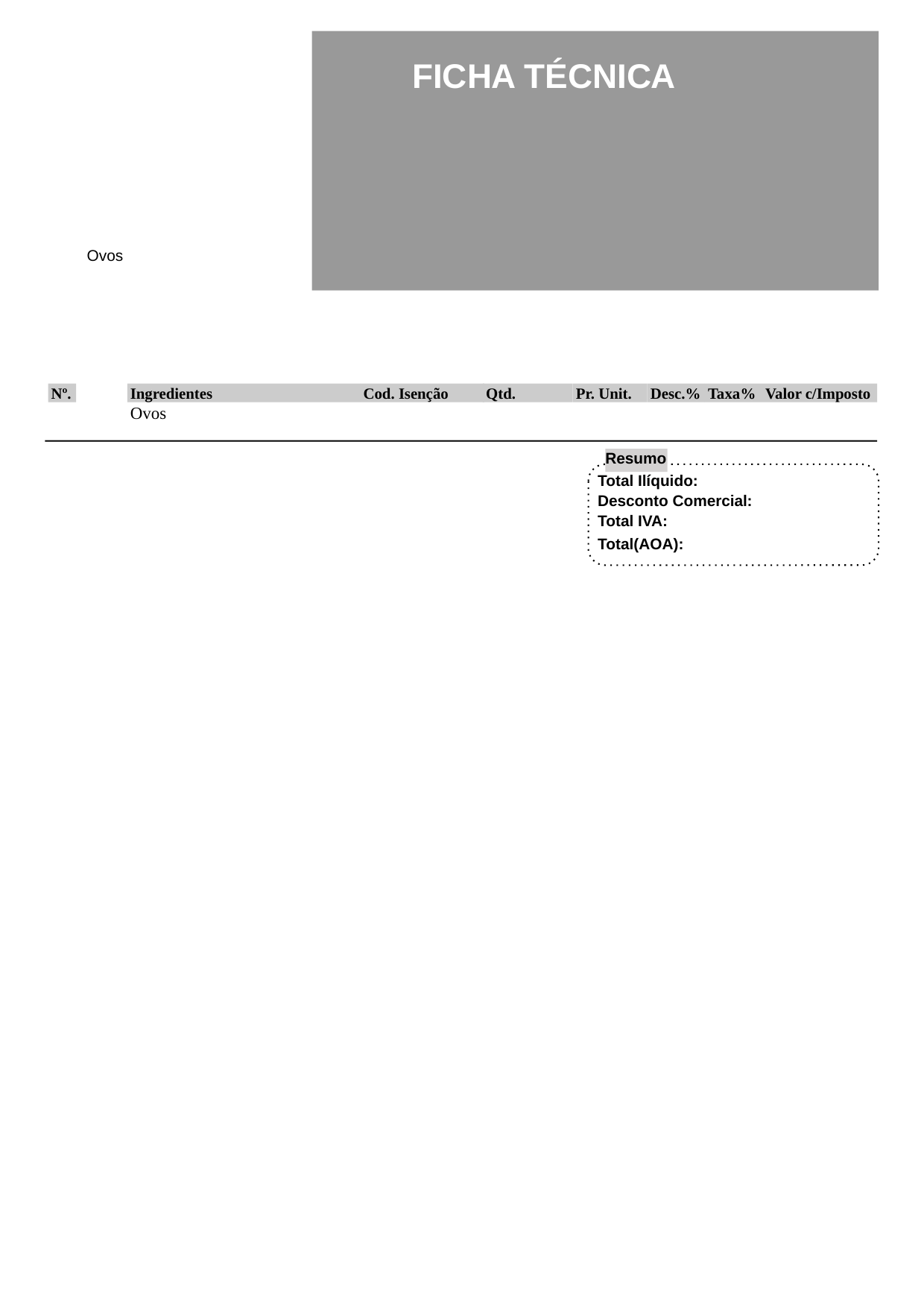

FICHA TÉCNICA
Ovos
Nº.
Ingredientes
Cod. Isenção
Qtd.
Pr. Unit.
Desc.%
Taxa%
Valor c/Imposto
Ovos

Resumo

Total Ilíquido:
Desconto Comercial:
Total IVA:
Total(AOA):